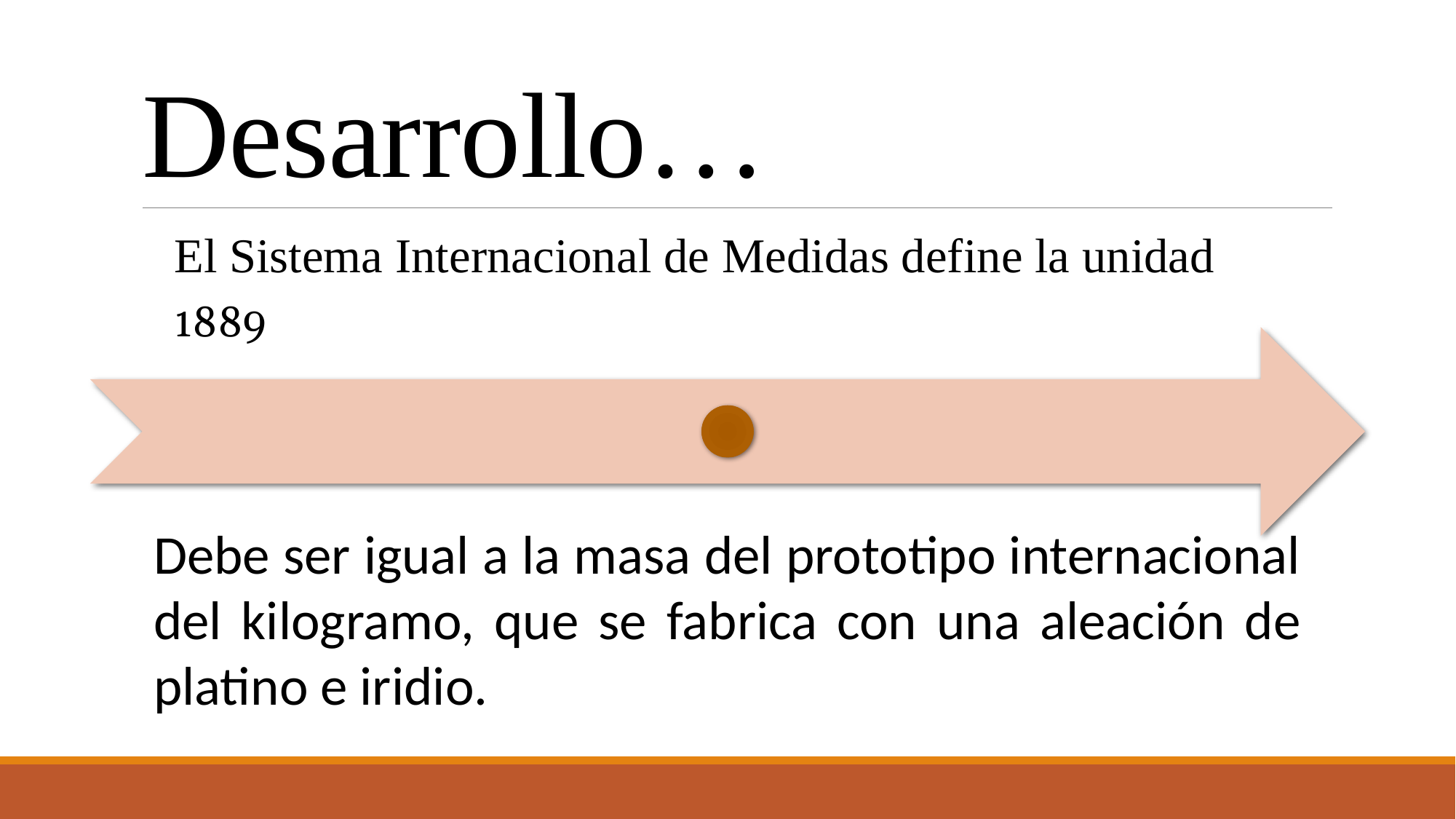

# Desarrollo…

El Sistema Internacional de Medidas define la unidad
1889

Debe ser igual a la masa del prototipo internacional del kilogramo, que se fabrica con una aleación de platino e iridio.